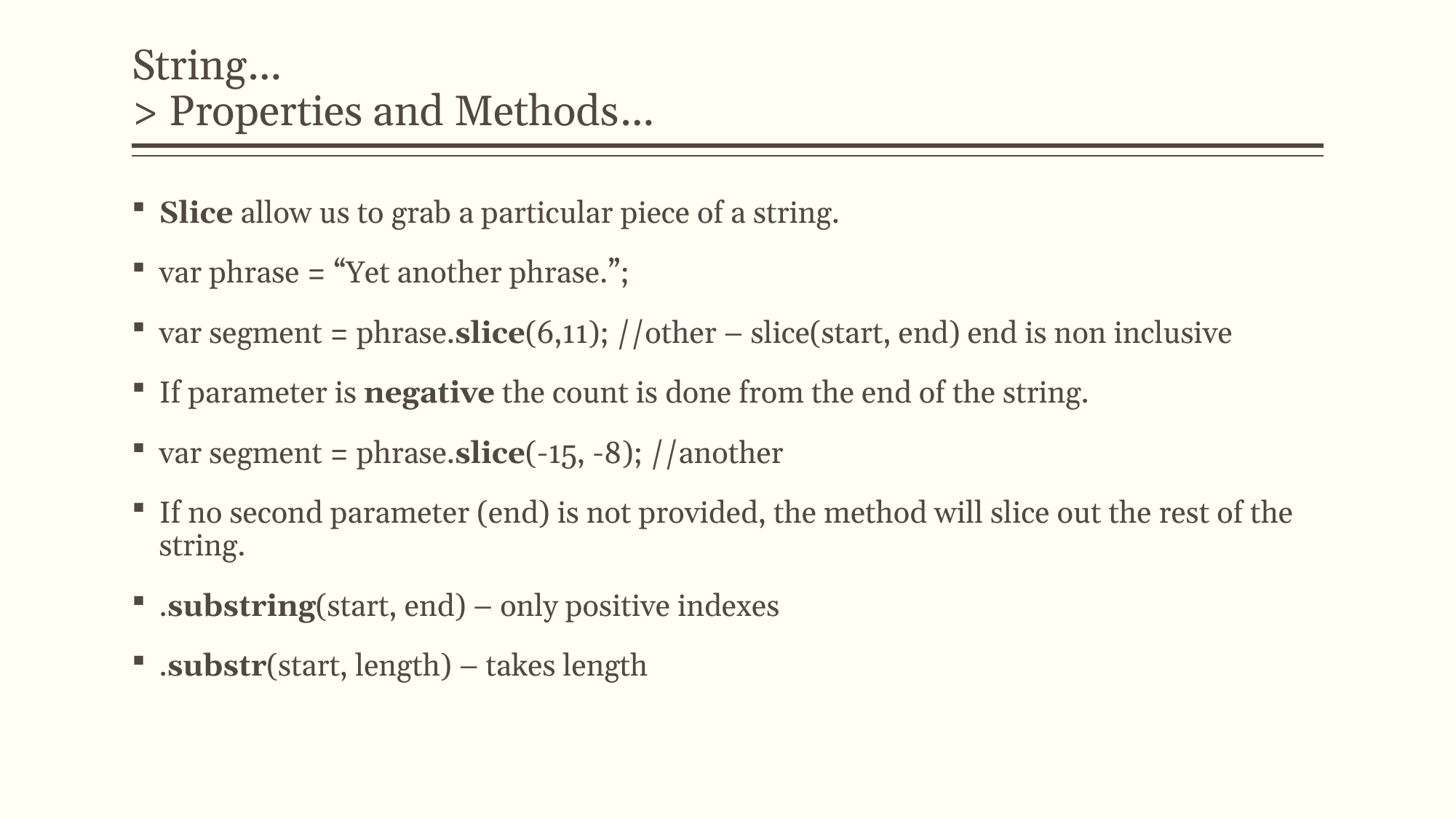

# String… > Properties and Methods…
Slice allow us to grab a particular piece of a string.
var phrase = “Yet another phrase.”;
var segment = phrase.slice(6,11); //other – slice(start, end) end is non inclusive
If parameter is negative the count is done from the end of the string.
var segment = phrase.slice(-15, -8); //another
If no second parameter (end) is not provided, the method will slice out the rest of the string.
.substring(start, end) – only positive indexes
.substr(start, length) – takes length